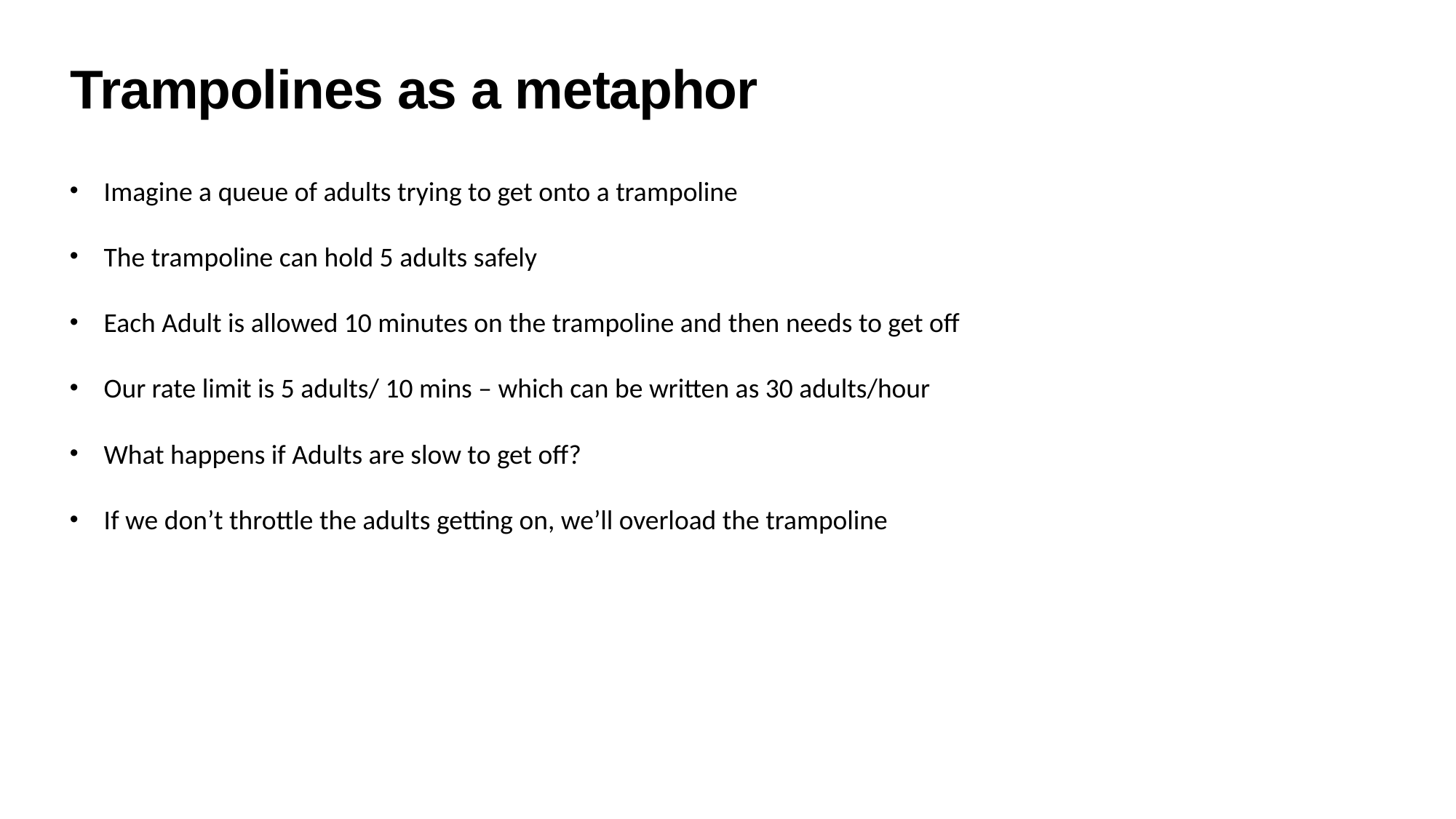

# Trampolines as a metaphor
Imagine a queue of adults trying to get onto a trampoline
The trampoline can hold 5 adults safely
Each Adult is allowed 10 minutes on the trampoline and then needs to get off
Our rate limit is 5 adults/ 10 mins – which can be written as 30 adults/hour
What happens if Adults are slow to get off?
If we don’t throttle the adults getting on, we’ll overload the trampoline